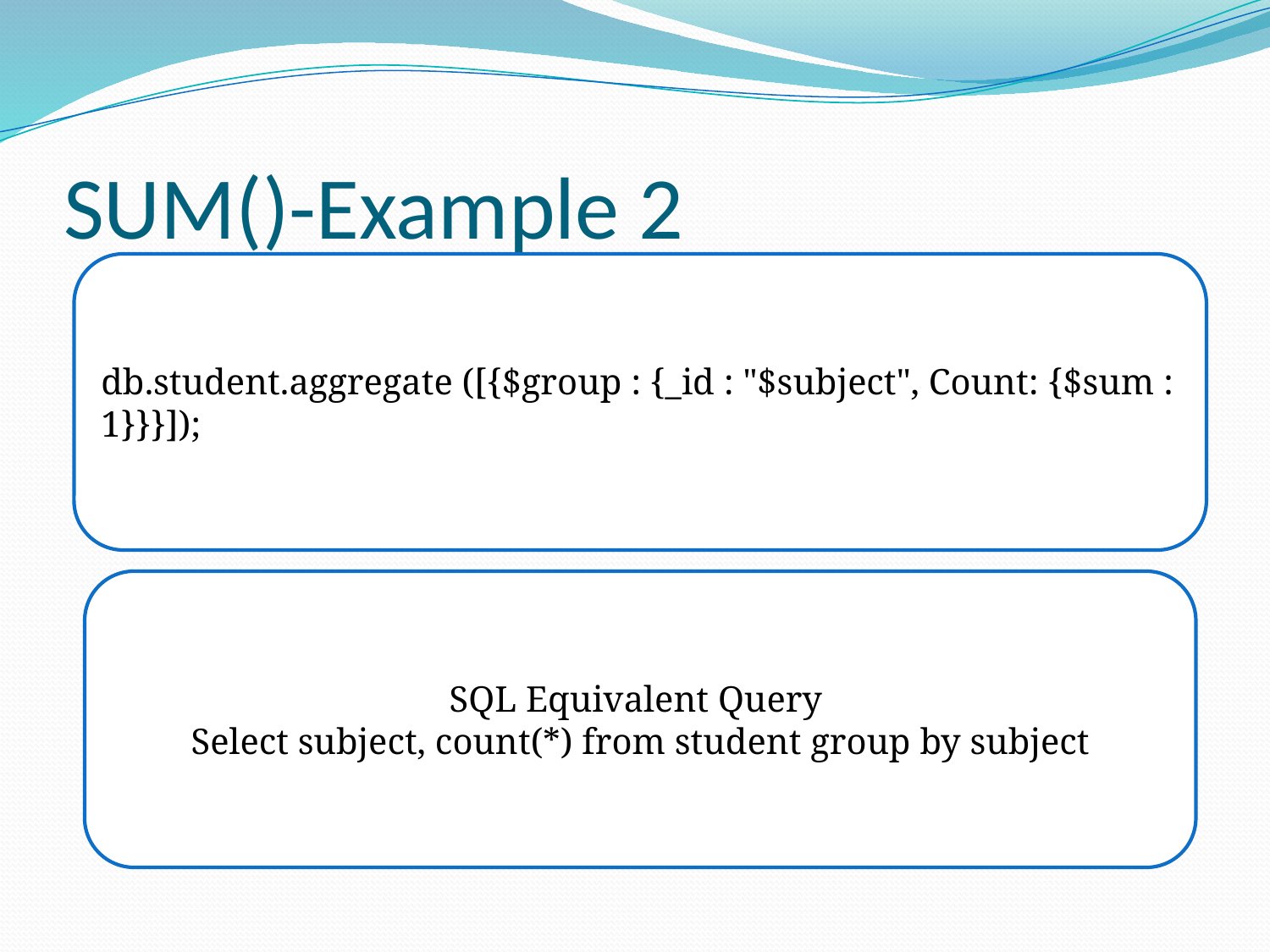

# SUM()-Example 2
db.student.aggregate ([{$group : {_id : "$subject", Count: {$sum : 1}}}]);

SQL Equivalent Query
Select subject, count(*) from student group by subject